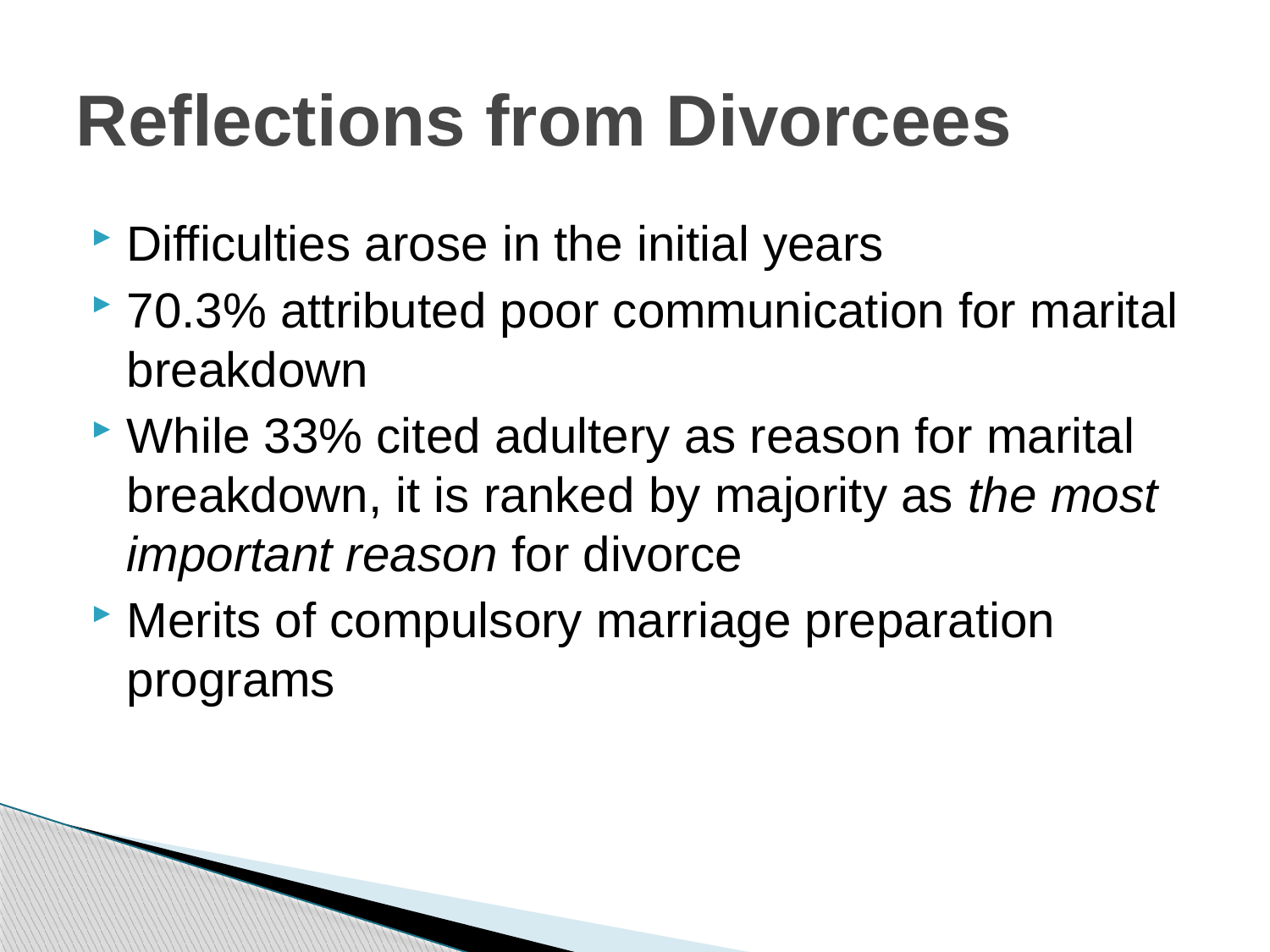

# Reflections from Divorcees
Difficulties arose in the initial years
70.3% attributed poor communication for marital breakdown
While 33% cited adultery as reason for marital breakdown, it is ranked by majority as the most important reason for divorce
Merits of compulsory marriage preparation programs